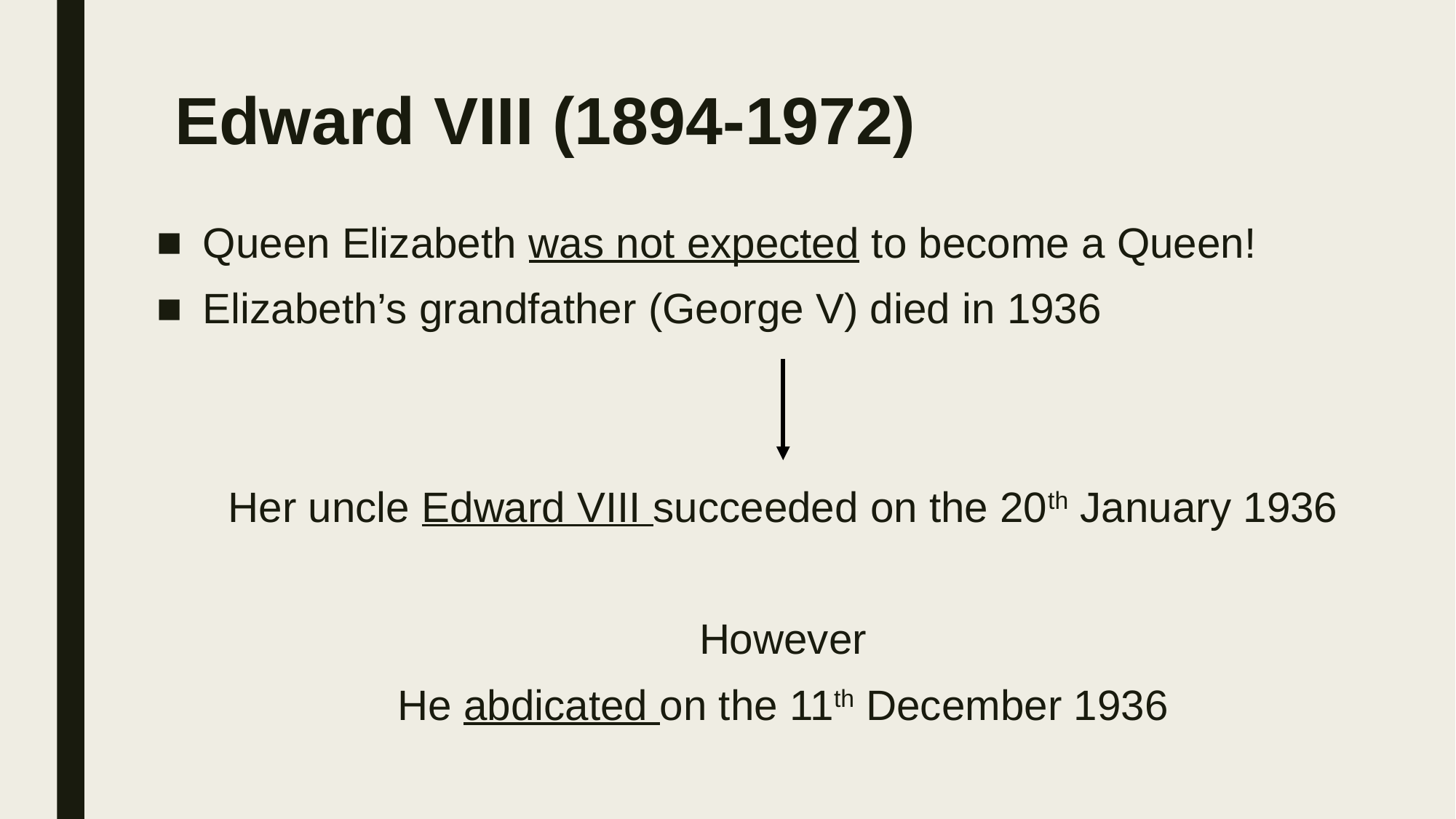

# Edward VIII (1894-1972)
Queen Elizabeth was not expected to become a Queen!
Elizabeth’s grandfather (George V) died in 1936

Her uncle Edward VIII succeeded on the 20th January 1936

However
He abdicated on the 11th December 1936